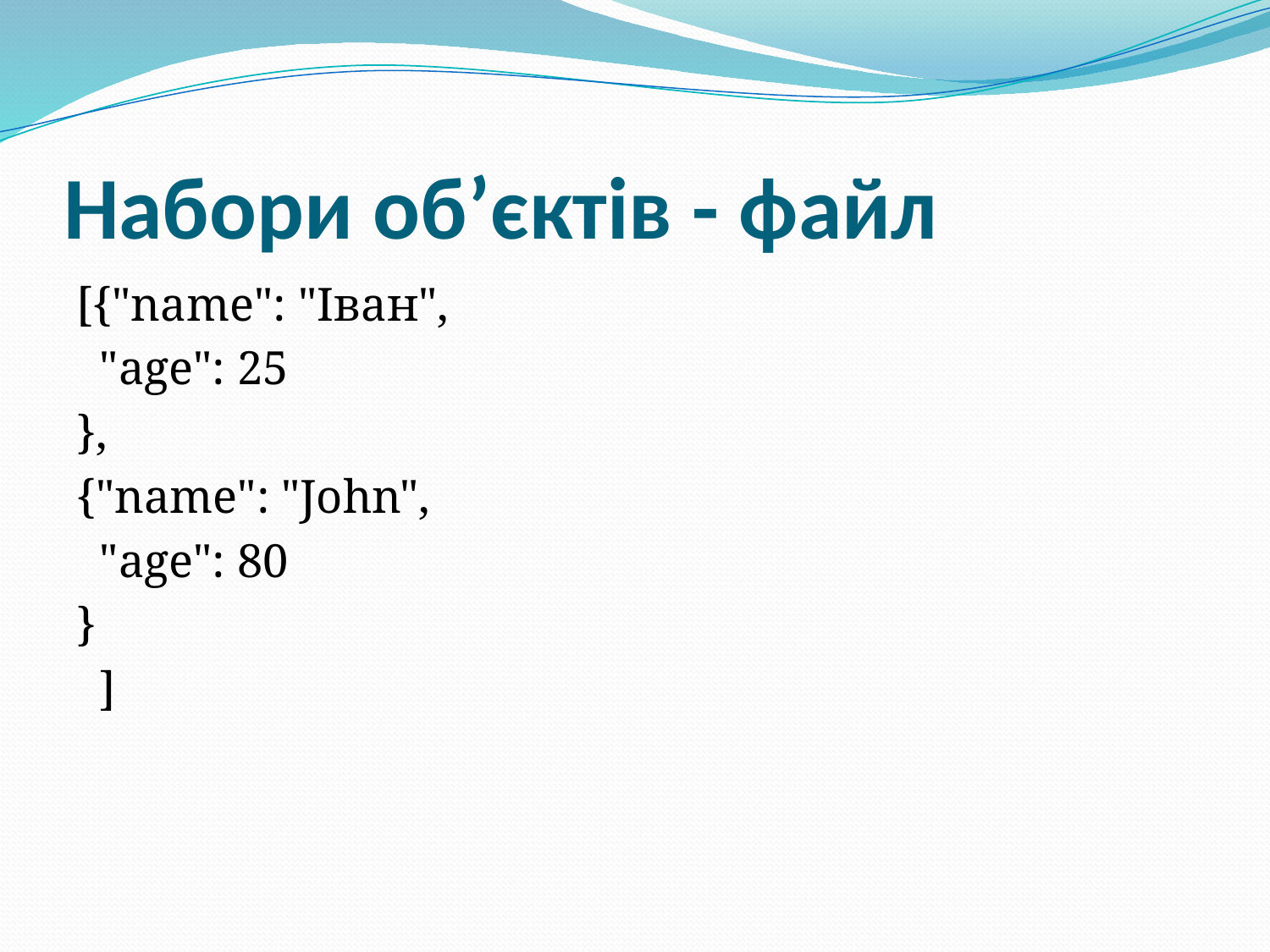

# Набори об’єктів - файл
[{"name": "Іван",
  "age": 25
},
{"name": "John",
  "age": 80
}
  ]